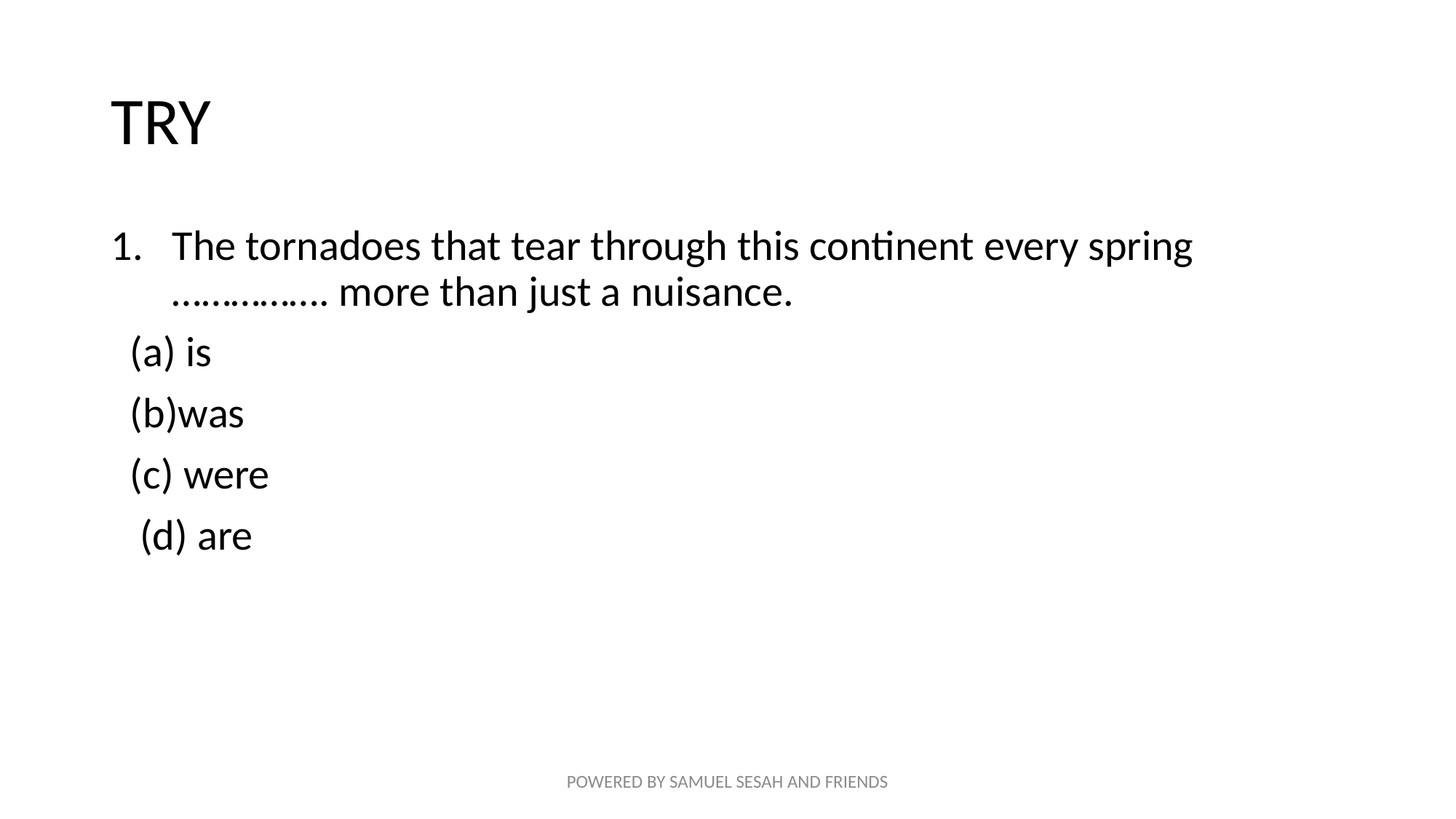

# TRY
The tornadoes that tear through this continent every spring ……………. more than just a nuisance.
  (a) is
  (b)was
  (c) were
   (d) are

POWERED BY SAMUEL SESAH AND FRIENDS